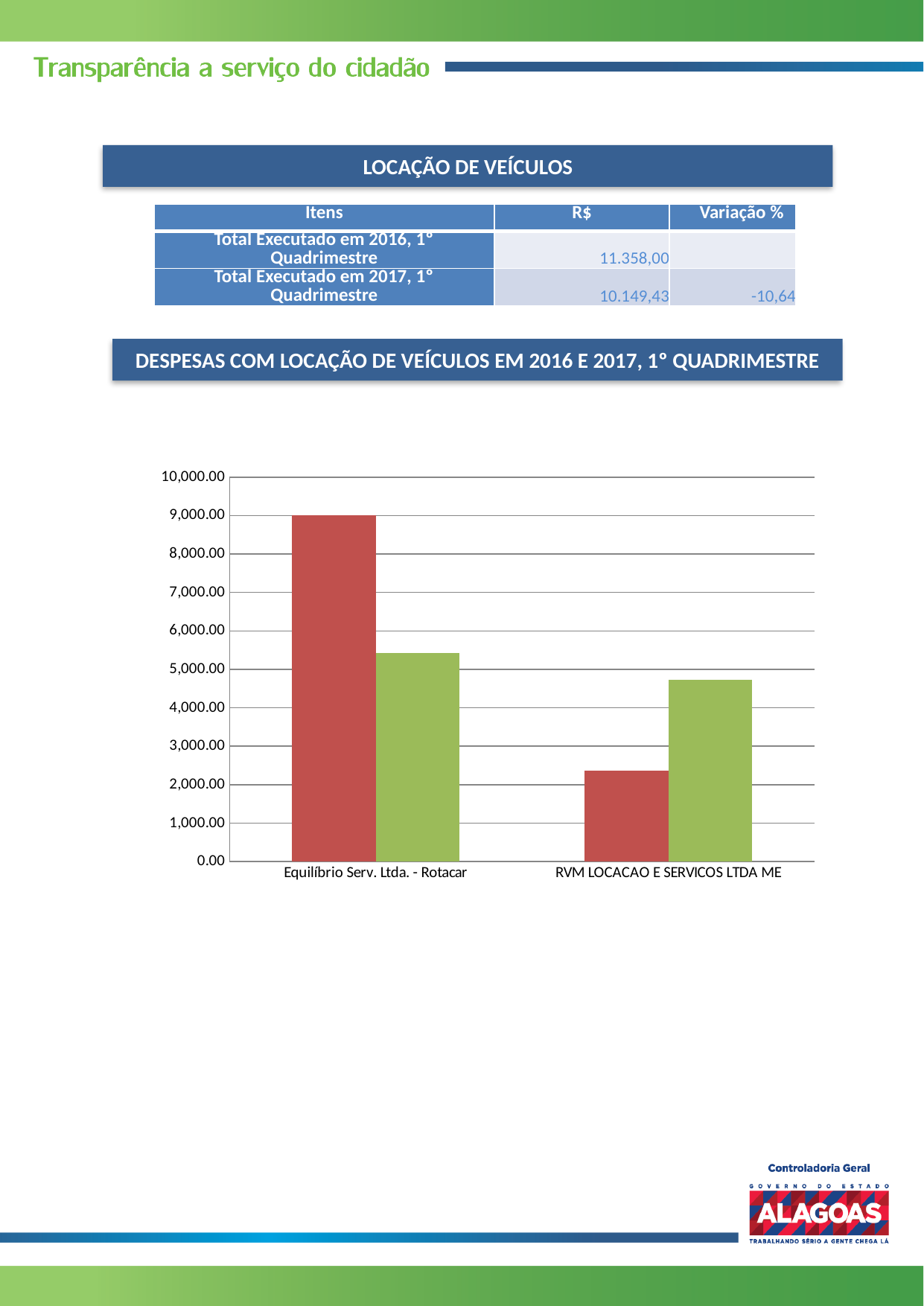

LOCAÇÃO DE VEÍCULOS
| Itens | R$ | Variação % |
| --- | --- | --- |
| Total Executado em 2016, 1º Quadrimestre | 11.358,00 |  |
| Total Executado em 2017, 1º Quadrimestre | 10.149,43 | -10,64 |
DESPESAS COM LOCAÇÃO DE VEÍCULOS EM 2016 E 2017, 1º QUADRIMESTRE

### Chart

| Category |  |  |
|---|---|---|
| Equilíbrio Serv. Ltda. - Rotacar | 9000.0 | 5417.31 |
| RVM LOCACAO E SERVICOS LTDA ME | 2358.0 | 4732.1200000000035 |